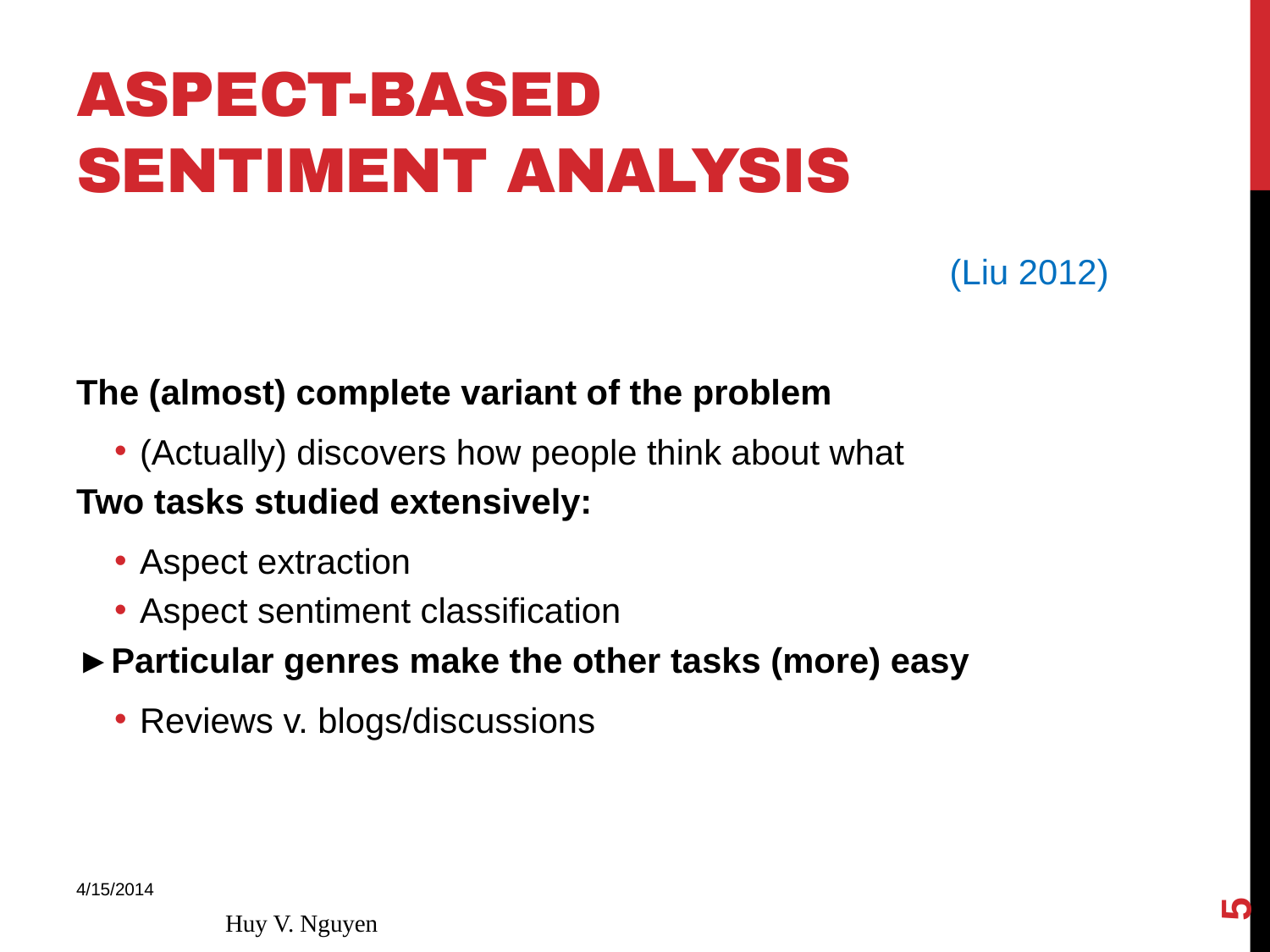

# Aspect-based sentiment analysis
(Liu 2012)

The (almost) complete variant of the problem
(Actually) discovers how people think about what
Two tasks studied extensively:
Aspect extraction
Aspect sentiment classification
►Particular genres make the other tasks (more) easy
Reviews v. blogs/discussions
5
4/15/2014
Huy V. Nguyen